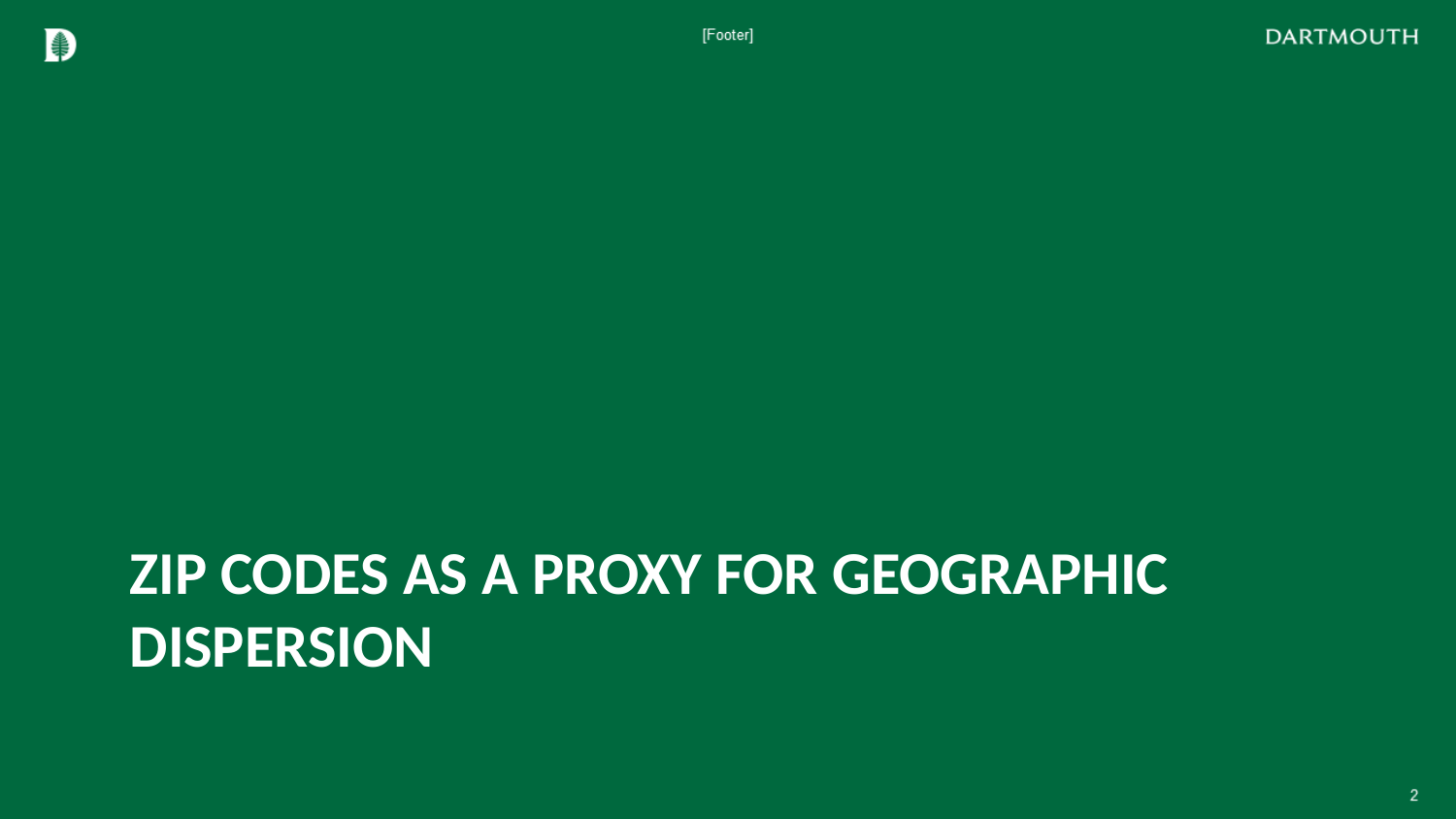

# Zip codes as a proxy for geographic dispersion